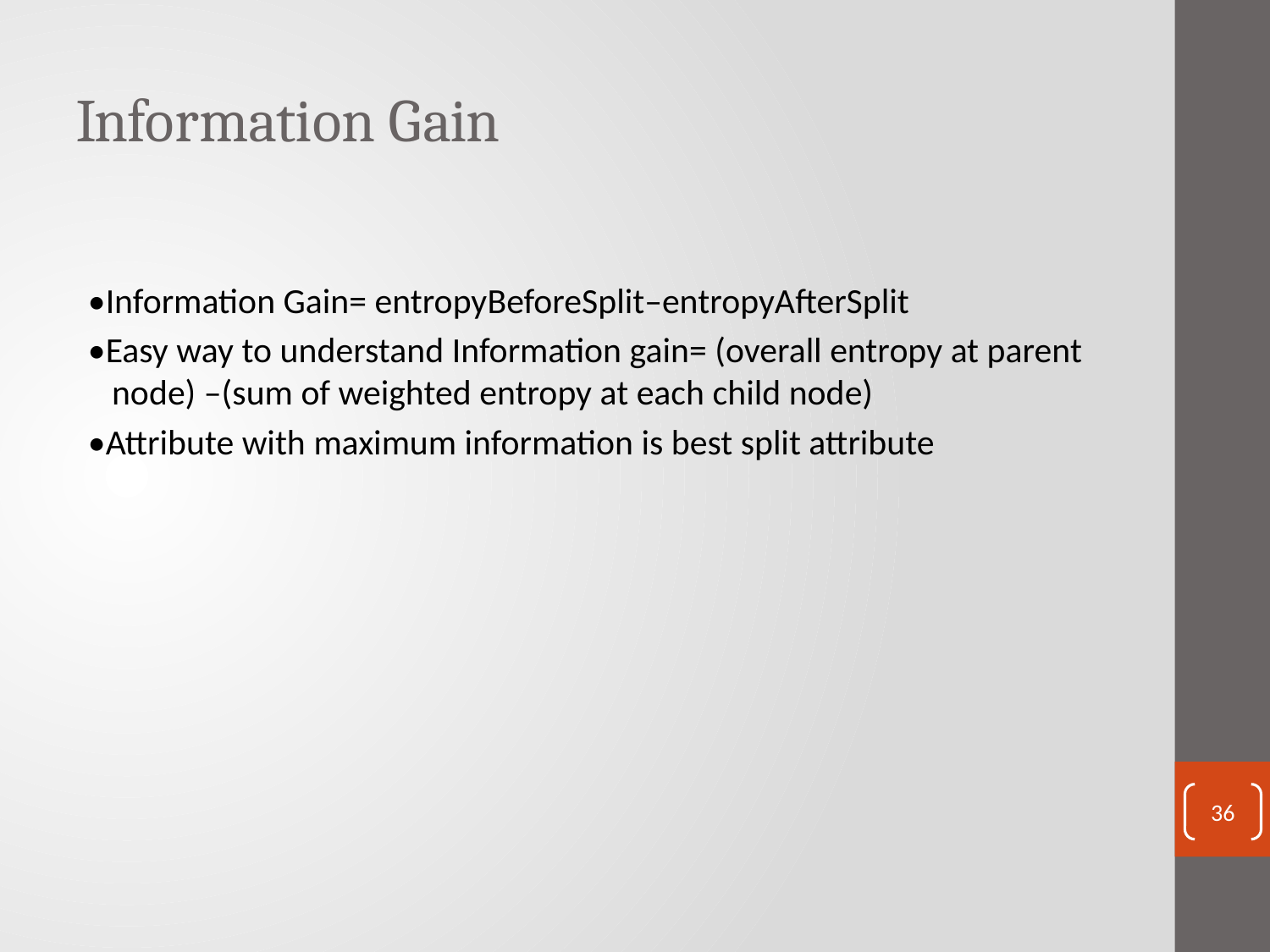

# Information Gain

•Information Gain= entropyBeforeSplit–entropyAfterSplit
•Easy way to understand Information gain= (overall entropy at parent node) –(sum of weighted entropy at each child node)
•Attribute with maximum information is best split attribute

36